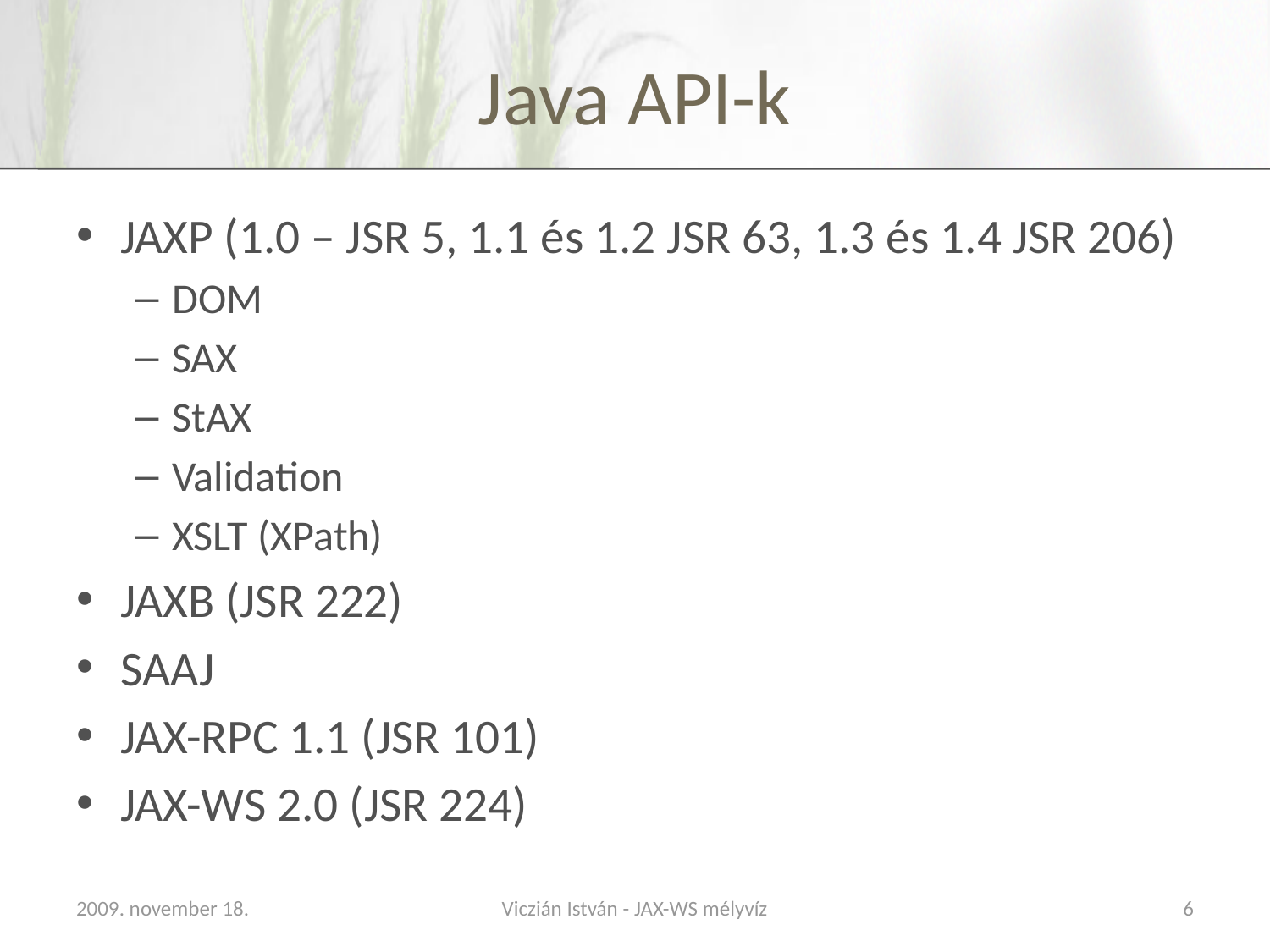

# Java API-k
JAXP (1.0 – JSR 5, 1.1 és 1.2 JSR 63, 1.3 és 1.4 JSR 206)
DOM
SAX
StAX
Validation
XSLT (XPath)
JAXB (JSR 222)
SAAJ
JAX-RPC 1.1 (JSR 101)
JAX-WS 2.0 (JSR 224)
2009. november 18.
Viczián István - JAX-WS mélyvíz
6